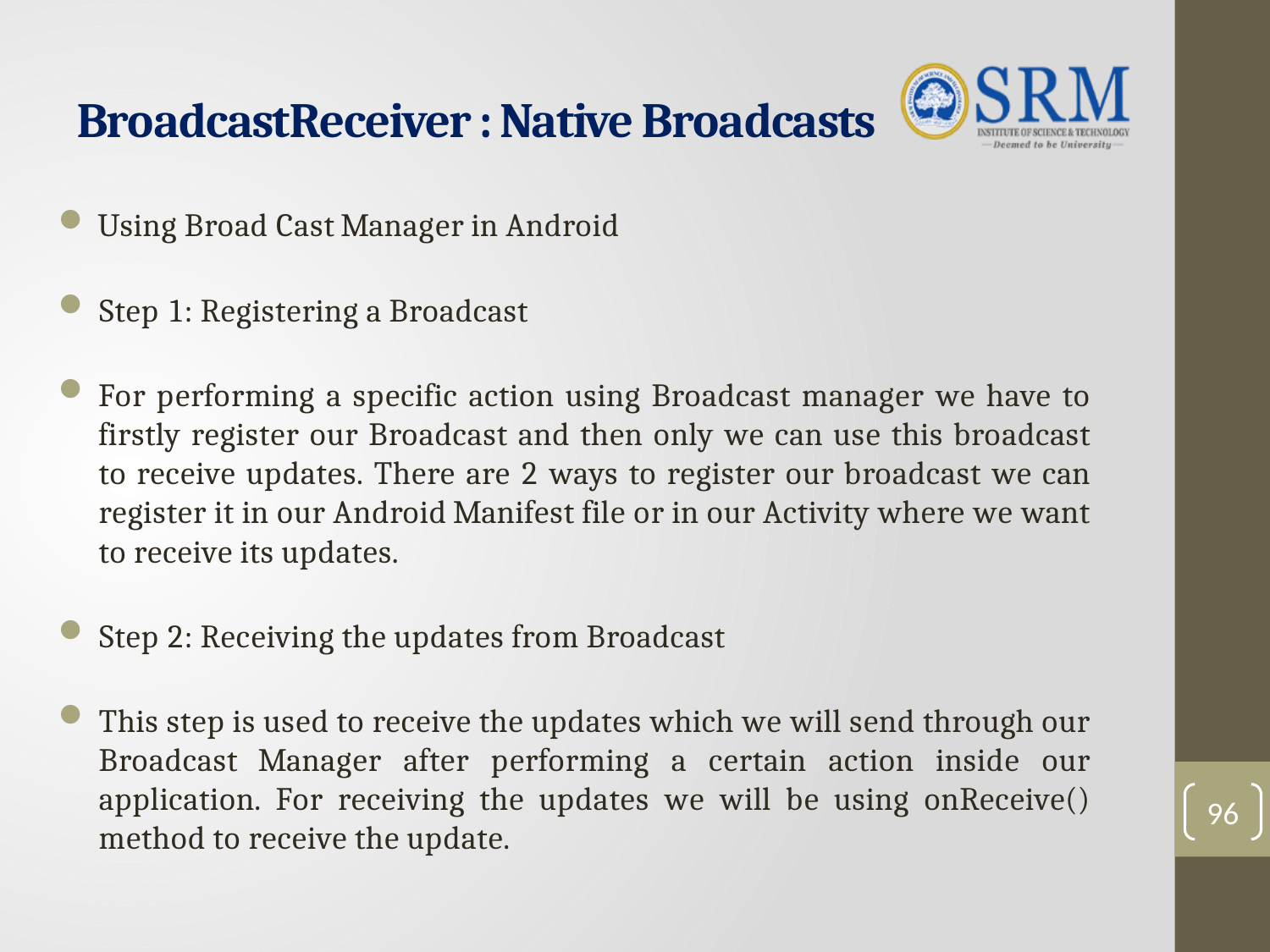

# BroadcastReceiver : Native Broadcasts
Using Broad Cast Manager in Android

Step 1: Registering a Broadcast

For performing a specific action using Broadcast manager we have to firstly register our Broadcast and then only we can use this broadcast to receive updates. There are 2 ways to register our broadcast we can register it in our Android Manifest file or in our Activity where we want to receive its updates.

Step 2: Receiving the updates from Broadcast

This step is used to receive the updates which we will send through our Broadcast Manager after performing a certain action inside our application. For receiving the updates we will be using onReceive() method to receive the update.
96